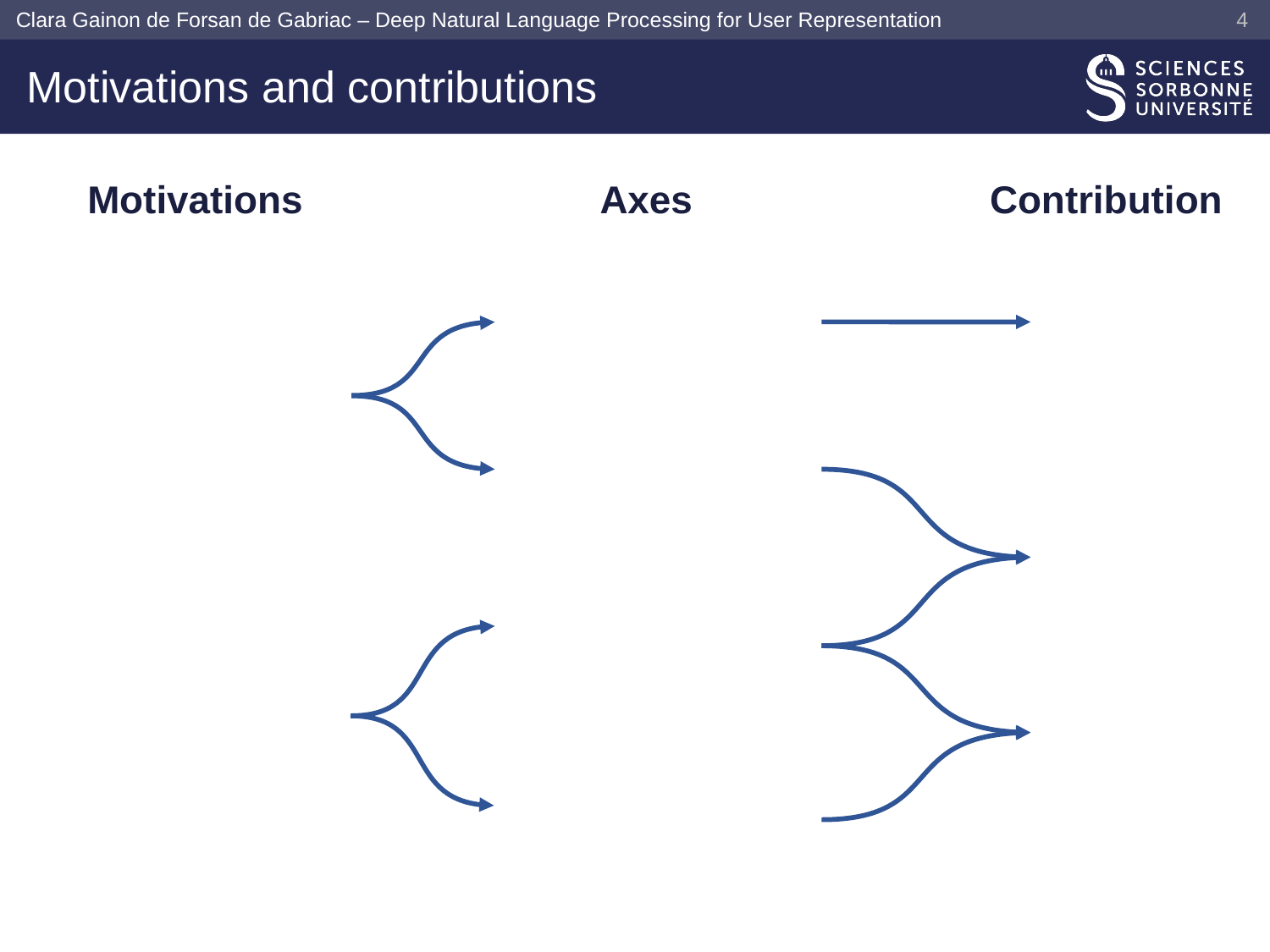

4
# Motivations and contributions
Motivations
Axes
Contribution